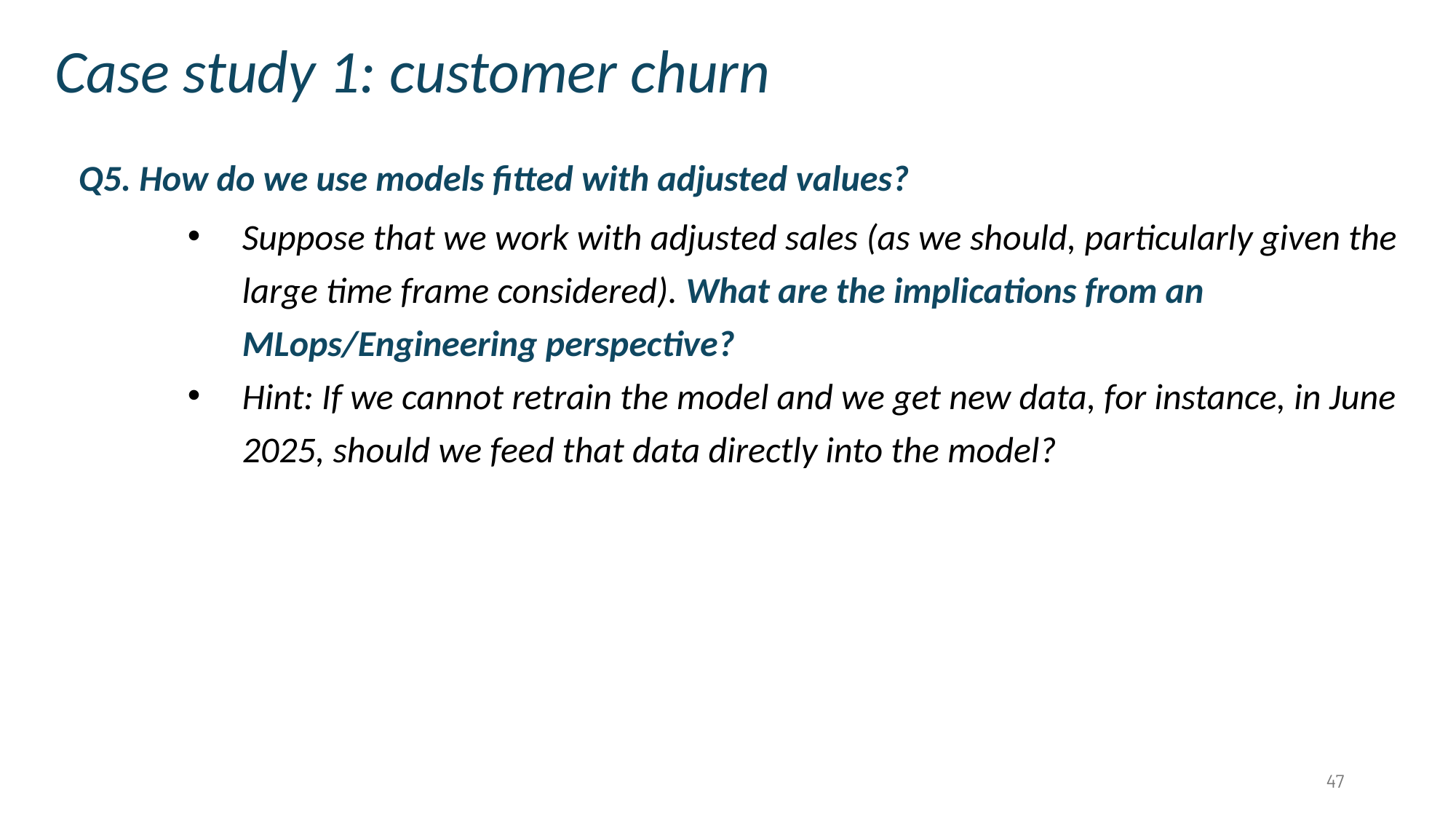

Case study 1: customer churn
Q5. How do we use models fitted with adjusted values?
Suppose that we work with adjusted sales (as we should, particularly given the large time frame considered). What are the implications from an MLops/Engineering perspective?
Hint: If we cannot retrain the model and we get new data, for instance, in June 2025, should we feed that data directly into the model?
47